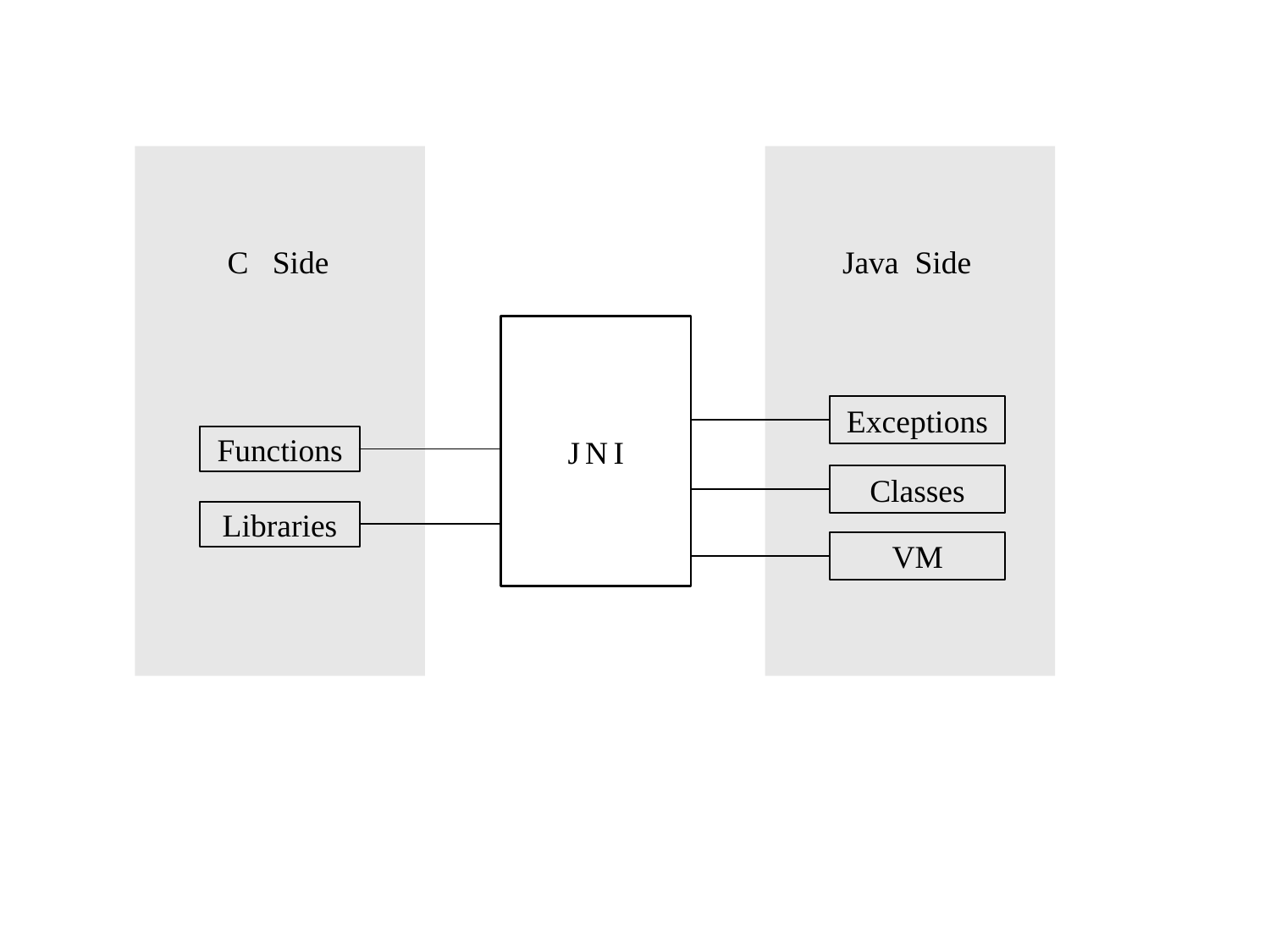

C   Side
Java  Side
JNI
Exceptions
Functions
Classes
Libraries
VM